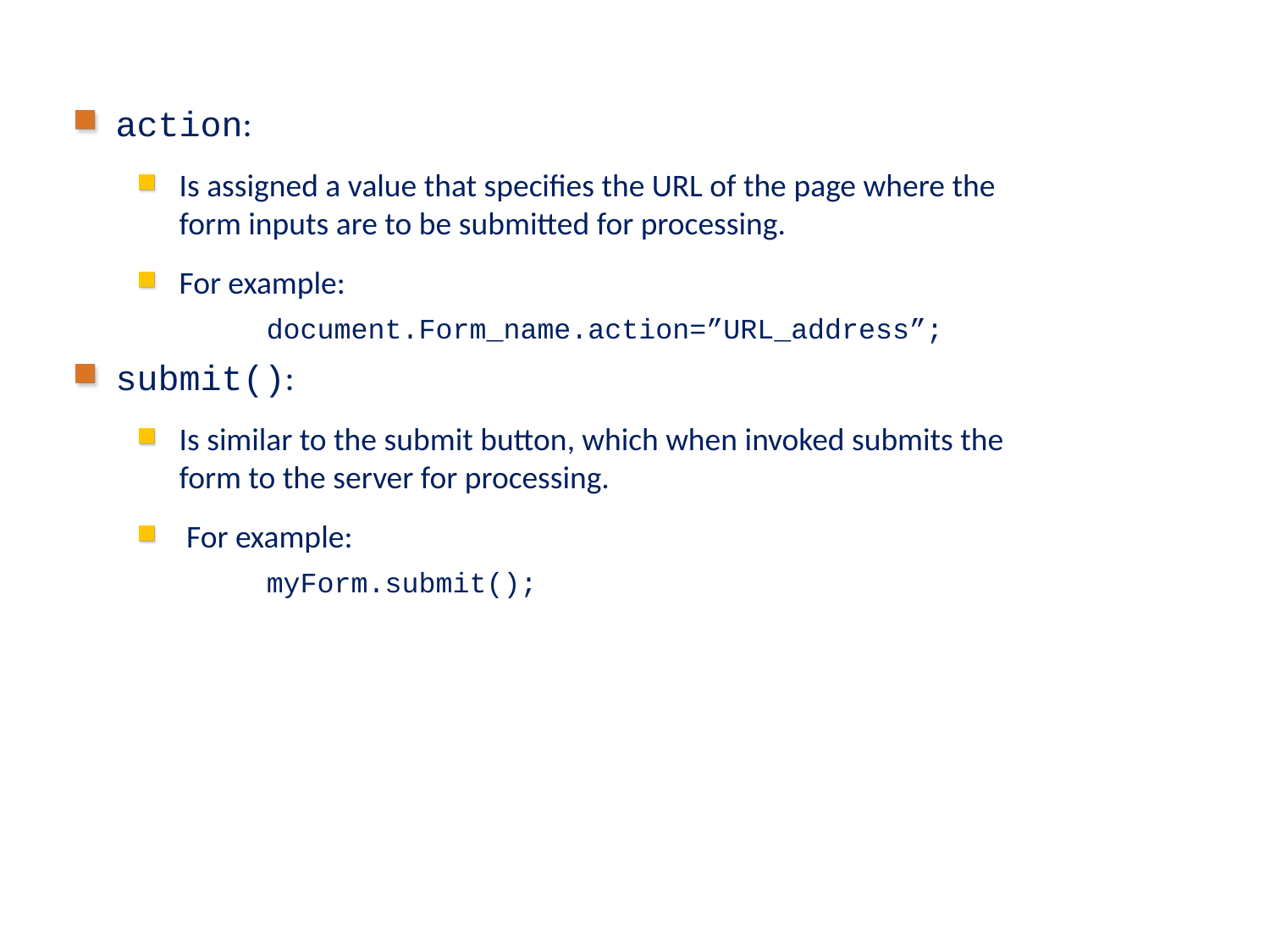

# Applying Validation (Contd.)
action:
Is assigned a value that specifies the URL of the page where the form inputs are to be submitted for processing.
For example:
document.Form_name.action=”URL_address”;
submit():
Is similar to the submit button, which when invoked submits the form to the server for processing.
 For example:
myForm.submit();